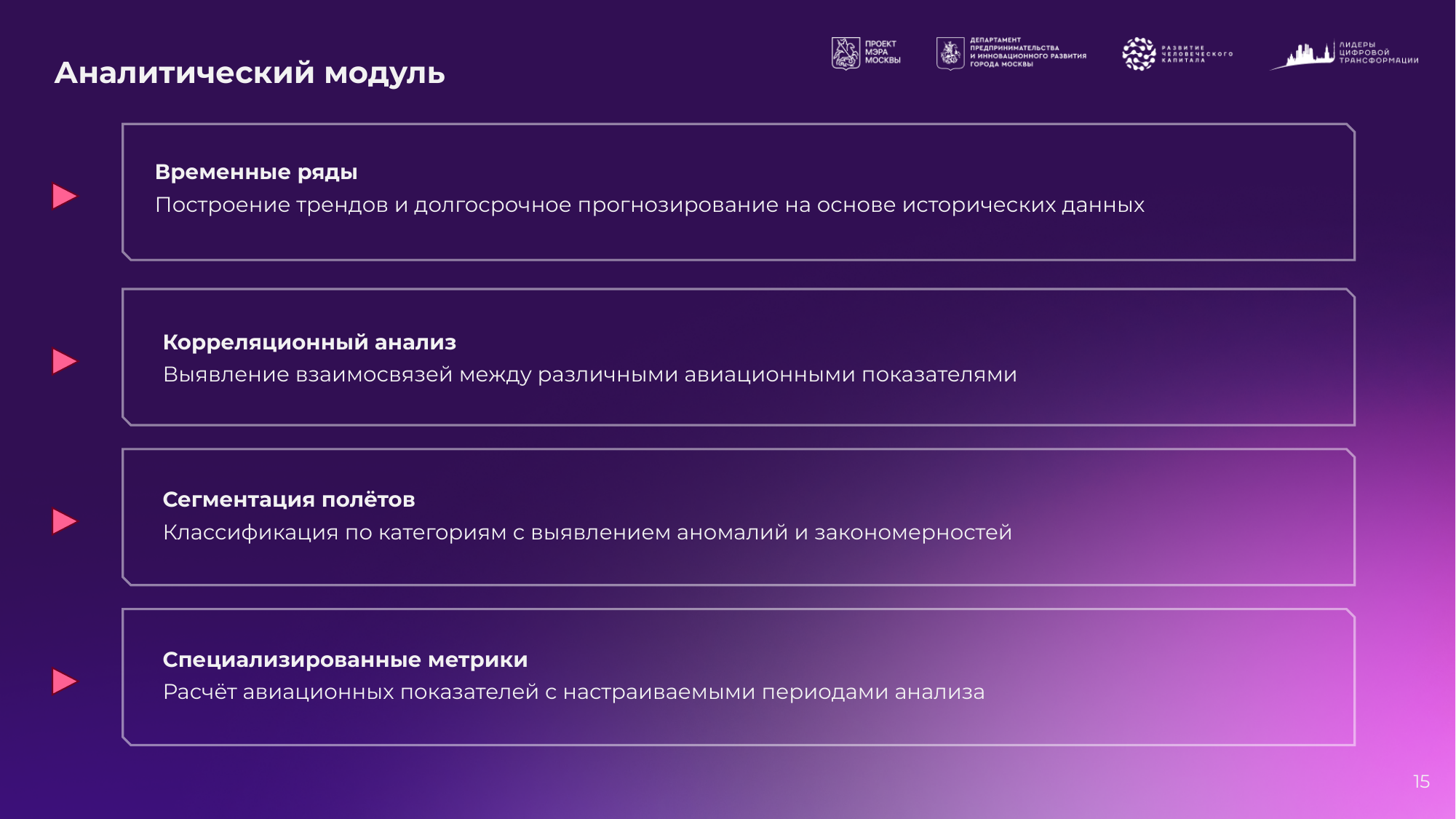

# Аналитический модуль

Временные ряды
Построение трендов и долгосрочное прогнозирование на основе исторических данных

Корреляционный анализ
Выявление взаимосвязей между различными авиационными показателями

Сегментация полётов
Классификация по категориям с выявлением аномалий и закономерностей

Специализированные метрики
Расчёт авиационных показателей с настраиваемыми периодами анализа

15